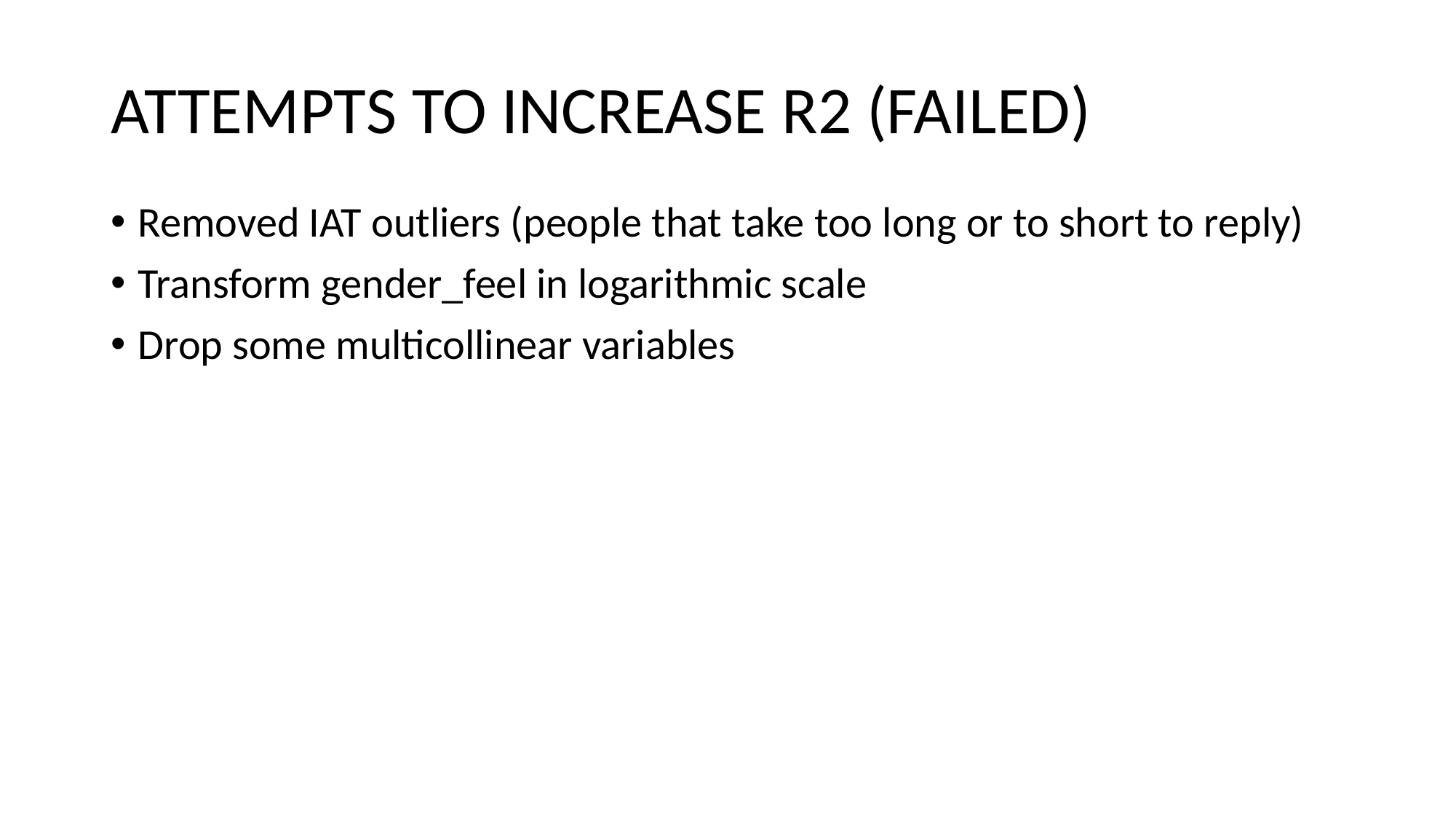

# ATTEMPTS TO INCREASE R2 (FAILED)
Removed IAT outliers (people that take too long or to short to reply)
Transform gender_feel in logarithmic scale
Drop some multicollinear variables